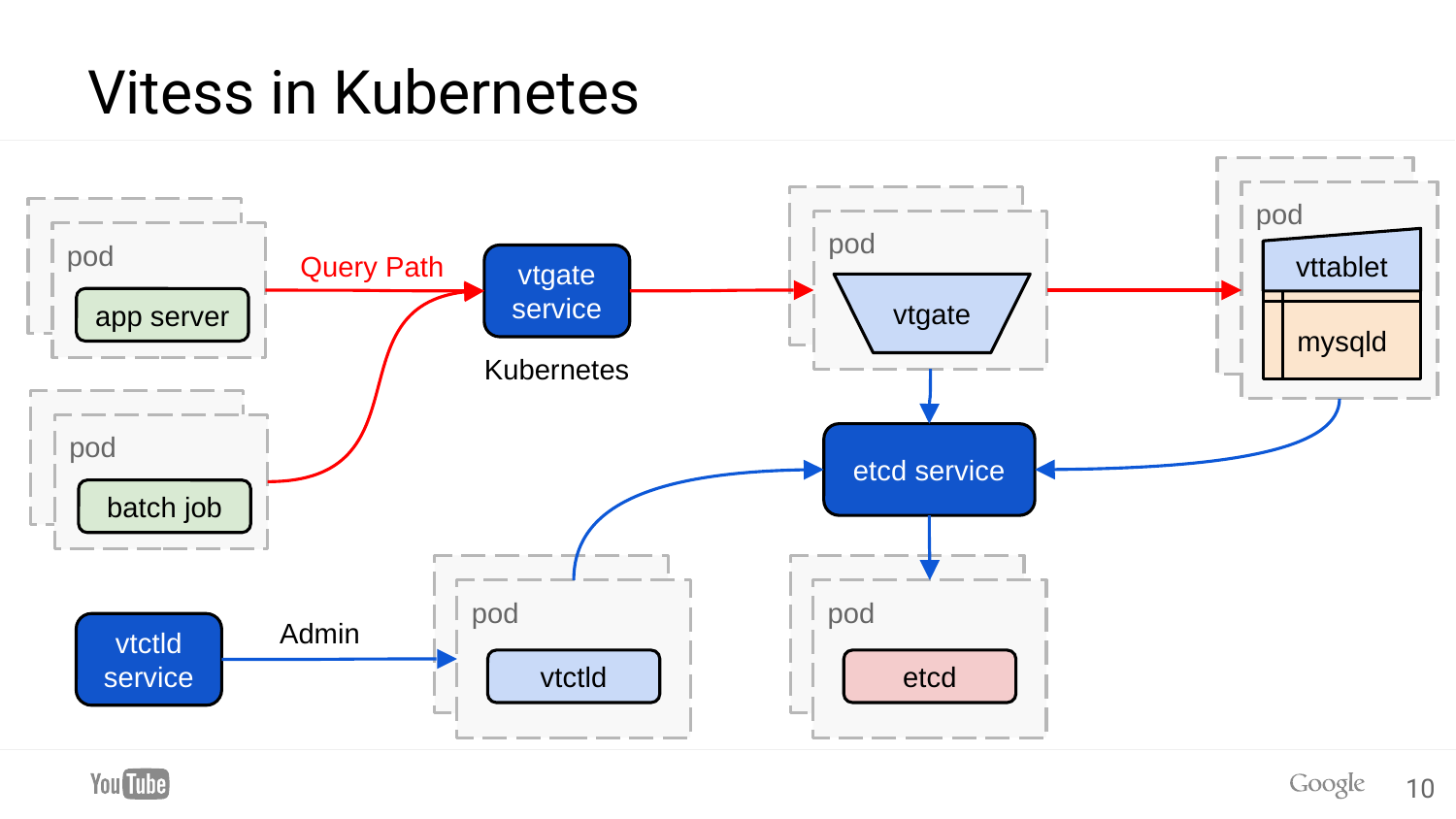

# Vitess in Kubernetes

pod
vttablet
mysqld

pod
vtgate

pod
app server
Query Path
vtgate service
Kubernetes

pod
batch job
etcd service

pod
vtctld

pod
etcd
Admin
vtctld service
10